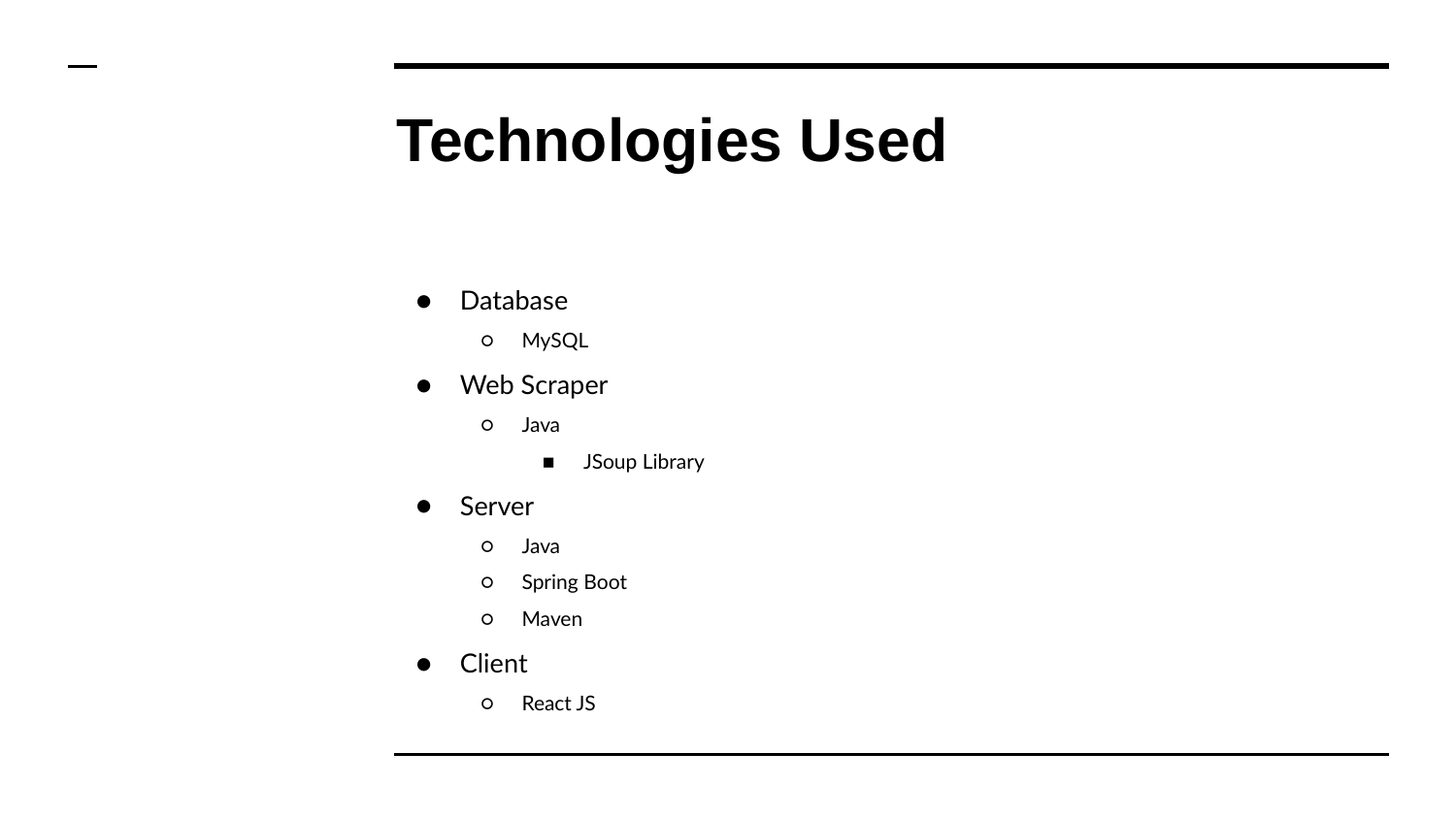

# Technologies Used
Database
MySQL
Web Scraper
Java
JSoup Library
Server
Java
Spring Boot
Maven
Client
React JS